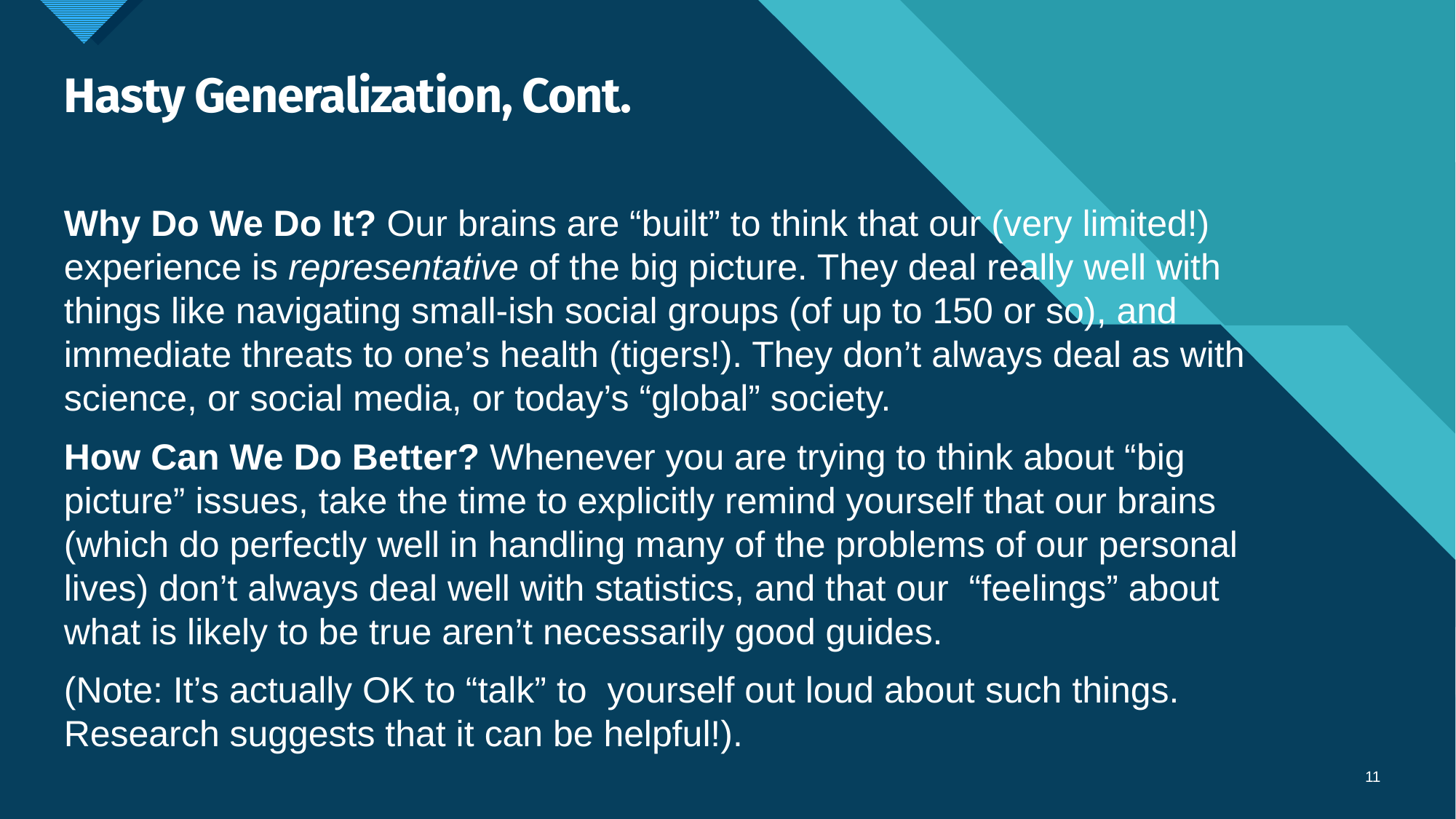

# Hasty Generalization, Cont.
Why Do We Do It? Our brains are “built” to think that our (very limited!) experience is representative of the big picture. They deal really well with things like navigating small-ish social groups (of up to 150 or so), and immediate threats to one’s health (tigers!). They don’t always deal as with science, or social media, or today’s “global” society.
How Can We Do Better? Whenever you are trying to think about “big picture” issues, take the time to explicitly remind yourself that our brains (which do perfectly well in handling many of the problems of our personal lives) don’t always deal well with statistics, and that our  “feelings” about what is likely to be true aren’t necessarily good guides.
(Note: It’s actually OK to “talk” to  yourself out loud about such things. Research suggests that it can be helpful!).

11